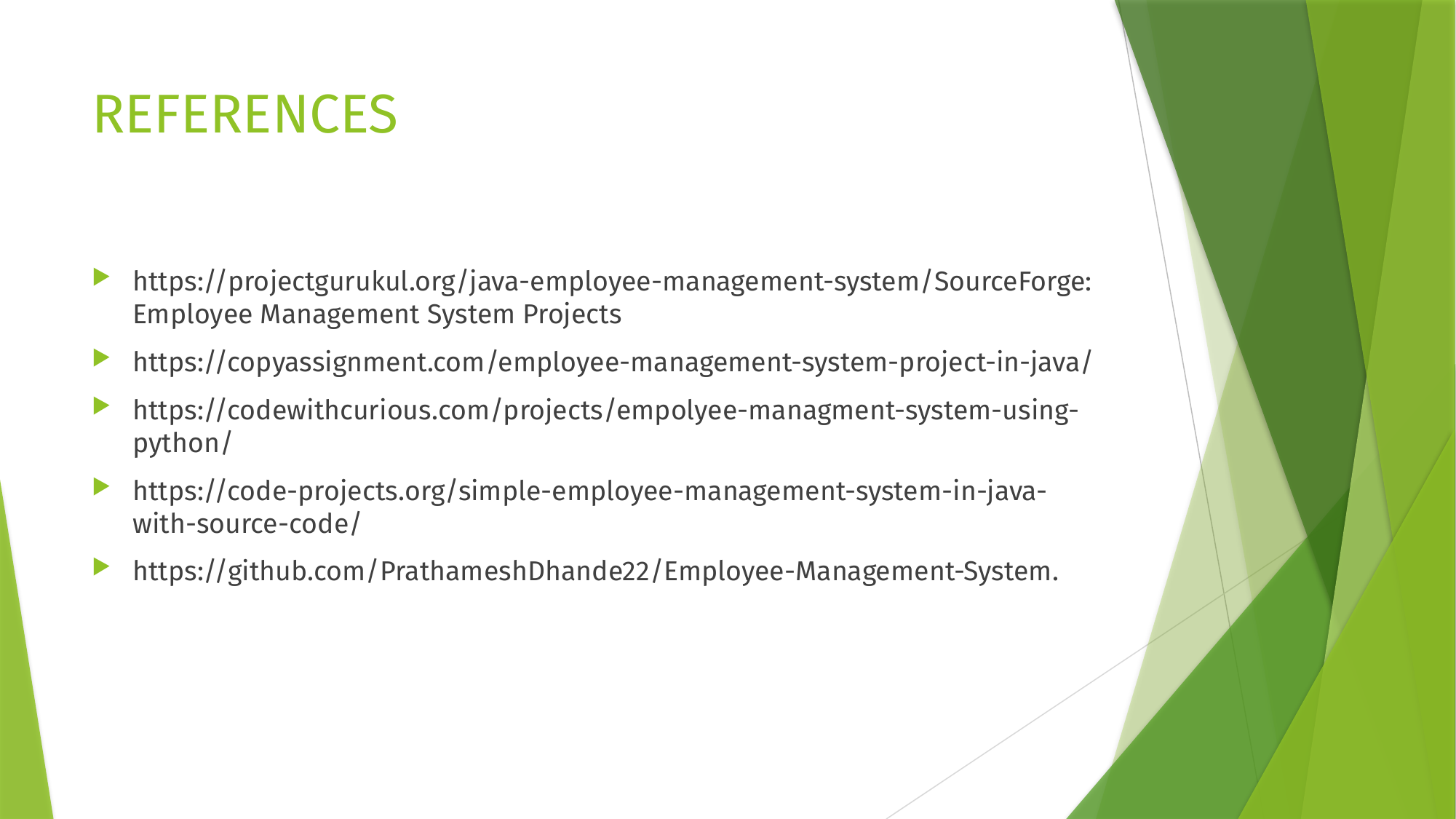

# REFERENCES
https://projectgurukul.org/java-employee-management-system/SourceForge: Employee Management System Projects
https://copyassignment.com/employee-management-system-project-in-java/
https://codewithcurious.com/projects/empolyee-managment-system-using-python/
https://code-projects.org/simple-employee-management-system-in-java-with-source-code/
https://github.com/PrathameshDhande22/Employee-Management-System.